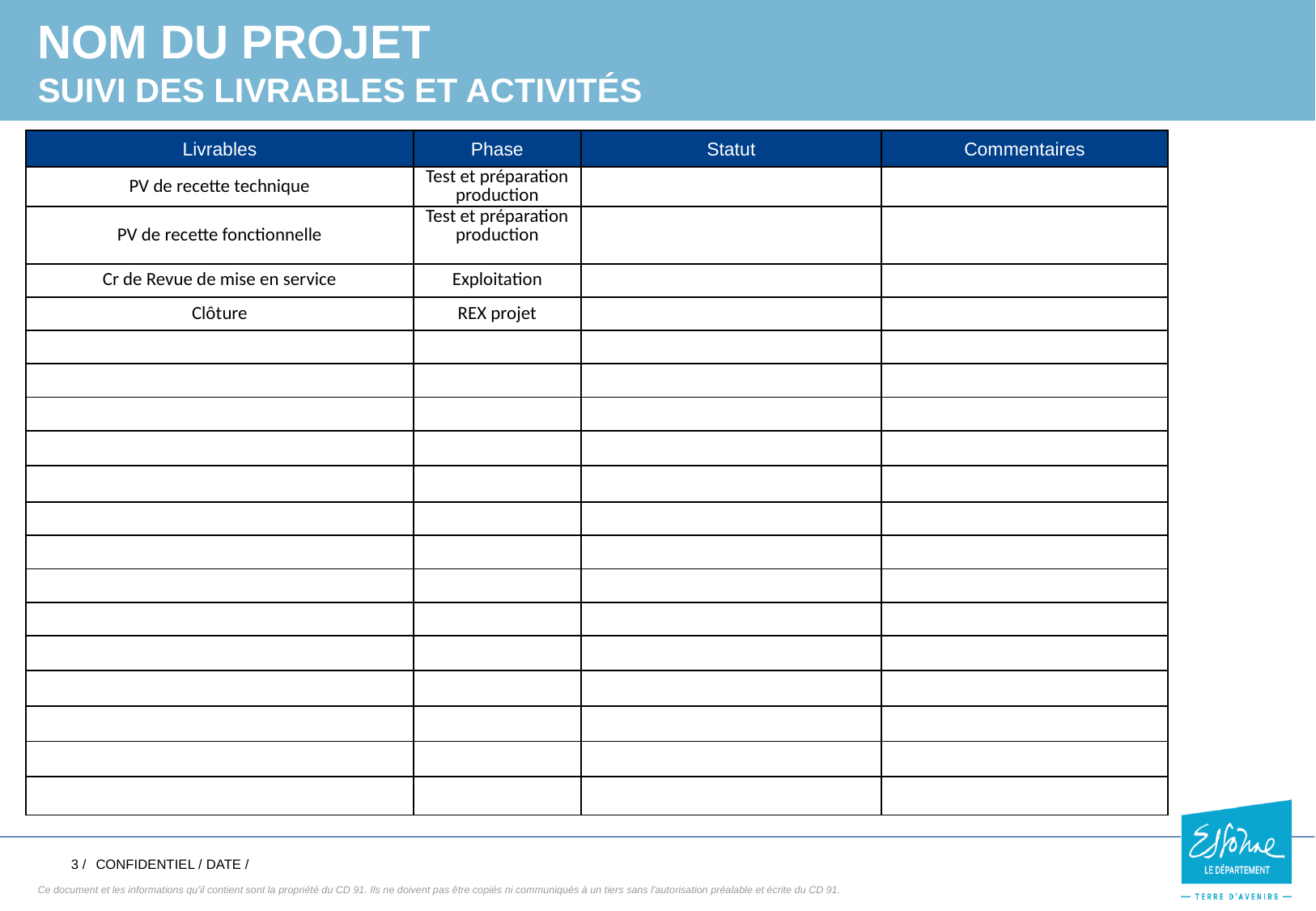

# NOM DU PROJET Suivi des livrables et activités
| Livrables | Phase | Statut | Commentaires |
| --- | --- | --- | --- |
| PV de recette technique | Test et préparation production |  |  |
| PV de recette fonctionnelle | Test et préparation production |  |  |
| Cr de Revue de mise en service | Exploitation |  |  |
| Clôture | REX projet |  |  |
|  |  |  |  |
|  |  |  |  |
|  |  |  |  |
|  |  |  |  |
|  |  |  |  |
|  |  |  |  |
|  |  |  |  |
|  |  |  |  |
|  |  |  |  |
|  |  |  |  |
|  |  |  |  |
|  |  |  |  |
|  |  |  |  |
|  |  |  |  |
CONFIDENTIEL / DATE /